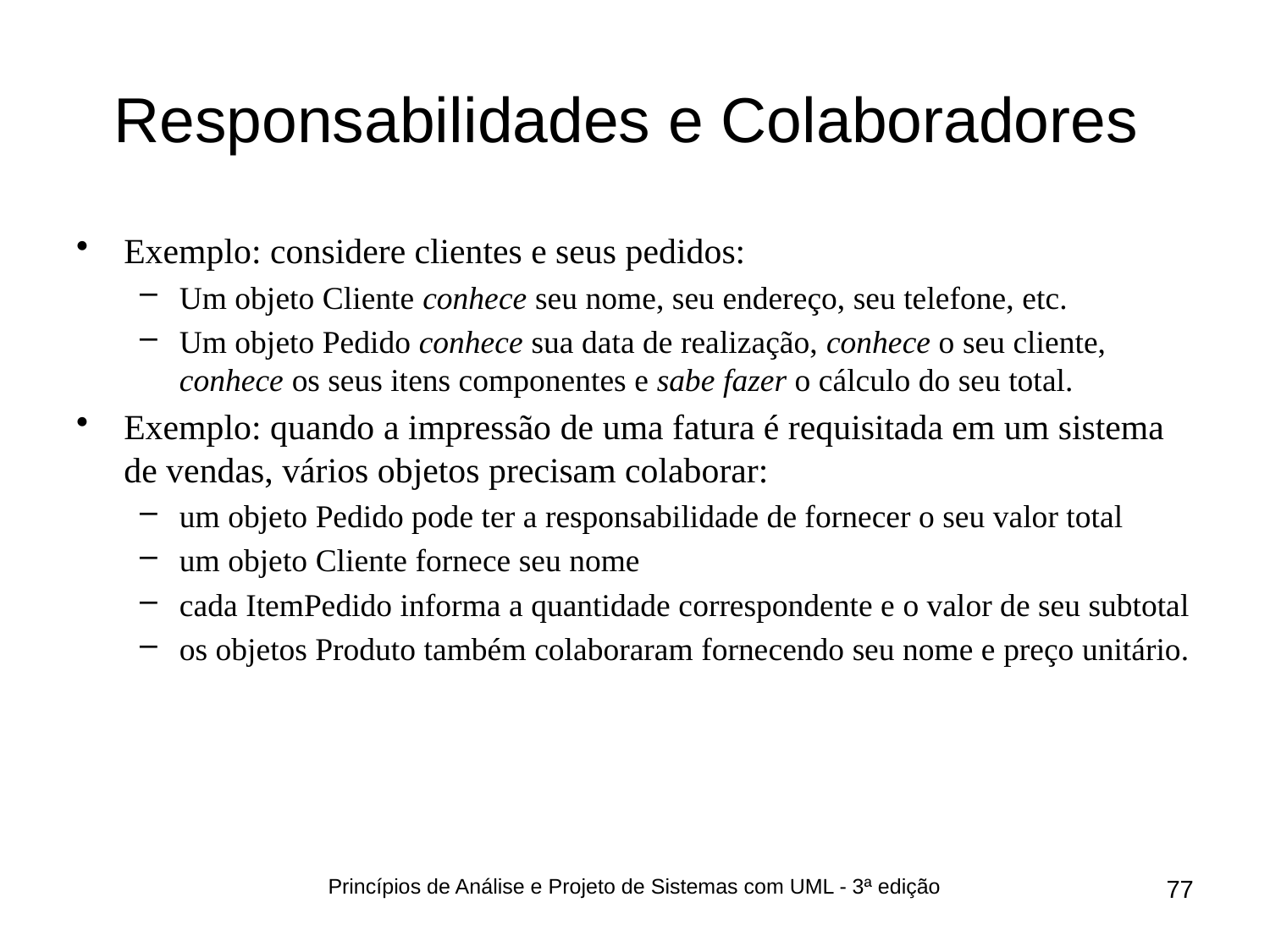

# Responsabilidades e Colaboradores
Exemplo: considere clientes e seus pedidos:
Um objeto Cliente conhece seu nome, seu endereço, seu telefone, etc.
Um objeto Pedido conhece sua data de realização, conhece o seu cliente, conhece os seus itens componentes e sabe fazer o cálculo do seu total.
Exemplo: quando a impressão de uma fatura é requisitada em um sistema de vendas, vários objetos precisam colaborar:
um objeto Pedido pode ter a responsabilidade de fornecer o seu valor total
um objeto Cliente fornece seu nome
cada ItemPedido informa a quantidade correspondente e o valor de seu subtotal
os objetos Produto também colaboraram fornecendo seu nome e preço unitário.
Princípios de Análise e Projeto de Sistemas com UML - 3ª edição
77